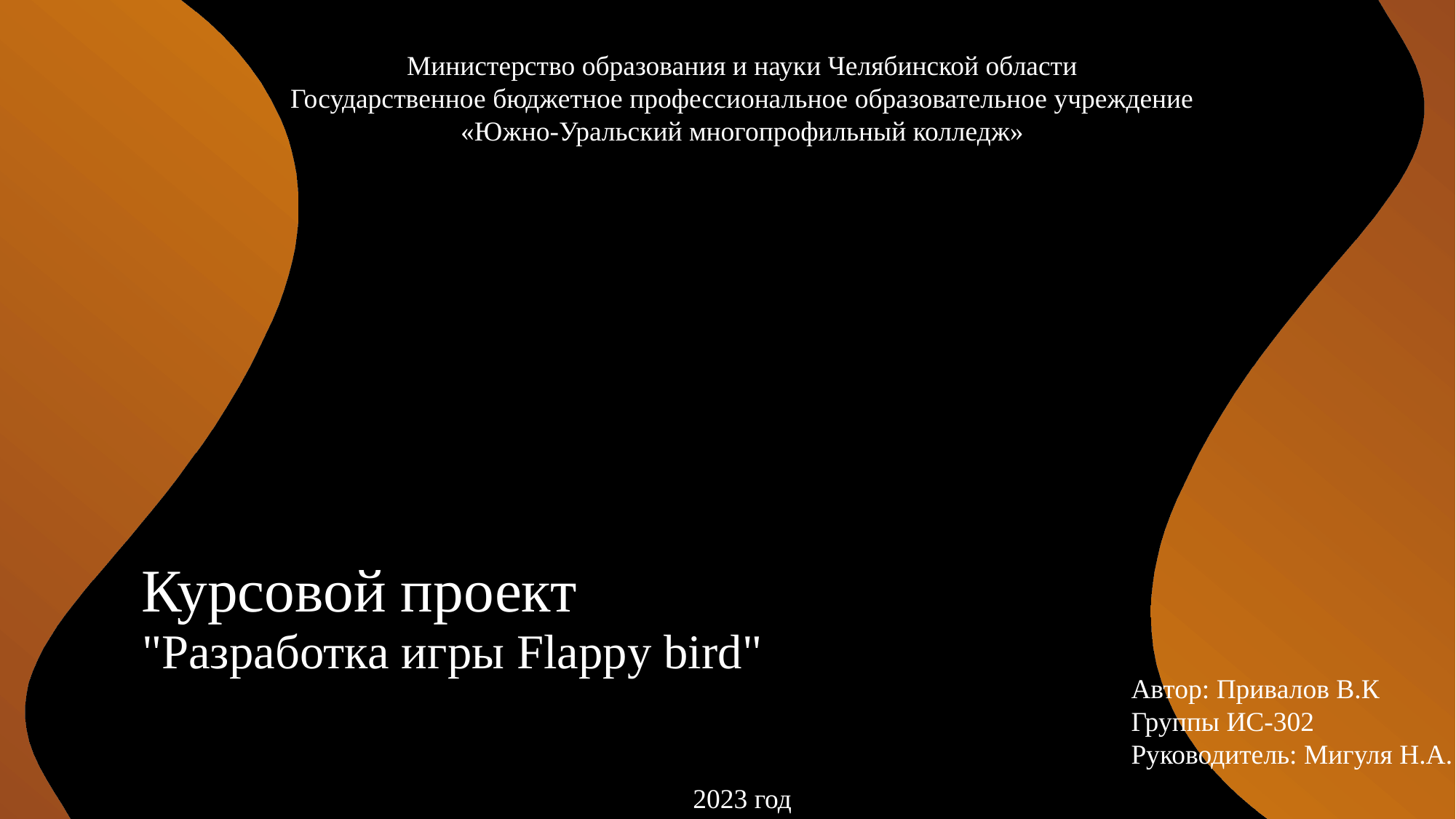

Министерство образования и науки Челябинской области
Государственное бюджетное профессиональное образовательное учреждение
 «Южно-Уральский многопрофильный колледж»

# Курсовой проект
"Разработка игры Flappy bird"

Автор: Привалов В.К
Группы ИС-302
Руководитель: Мигуля Н.А.
2023 год